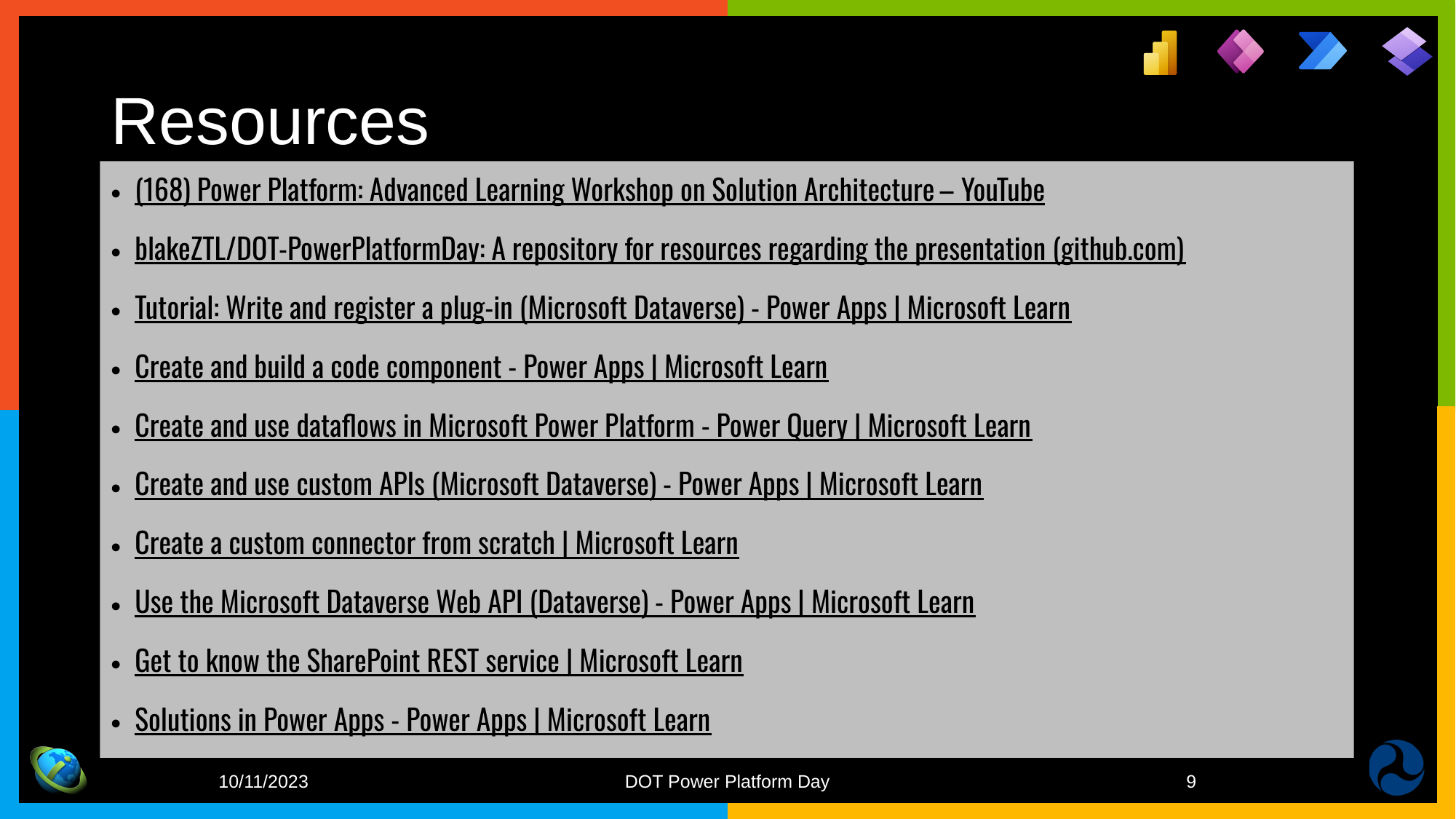

# Resources
(168) Power Platform: Advanced Learning Workshop on Solution Architecture – YouTube
blakeZTL/DOT-PowerPlatformDay: A repository for resources regarding the presentation (github.com)
Tutorial: Write and register a plug-in (Microsoft Dataverse) - Power Apps | Microsoft Learn
Create and build a code component - Power Apps | Microsoft Learn
Create and use dataflows in Microsoft Power Platform - Power Query | Microsoft Learn
Create and use custom APIs (Microsoft Dataverse) - Power Apps | Microsoft Learn
Create a custom connector from scratch | Microsoft Learn
Use the Microsoft Dataverse Web API (Dataverse) - Power Apps | Microsoft Learn
Get to know the SharePoint REST service | Microsoft Learn
Solutions in Power Apps - Power Apps | Microsoft Learn
10/11/2023
DOT Power Platform Day
9